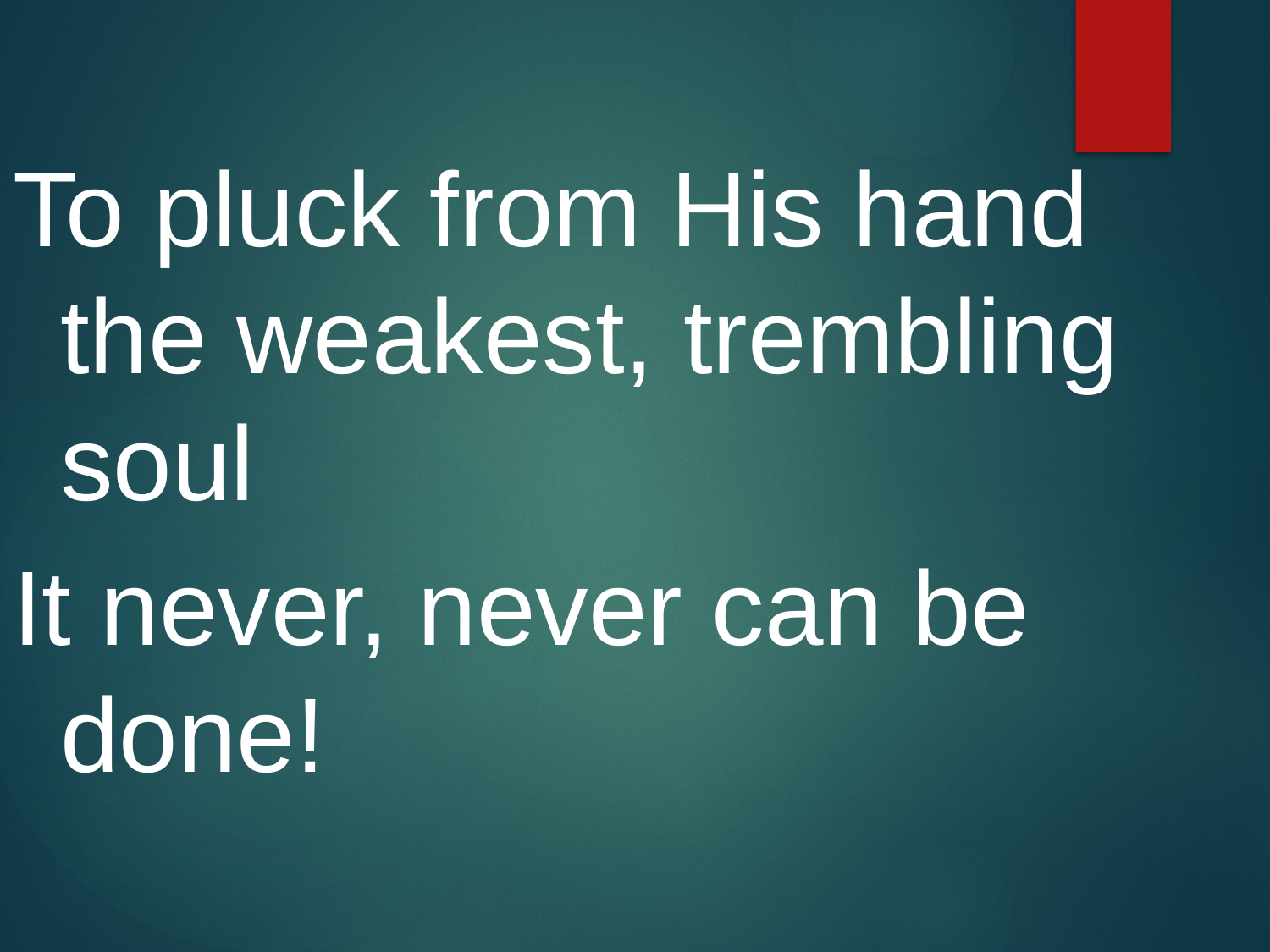

To pluck from His hand the weakest, trembling soul
It never, never can be done!